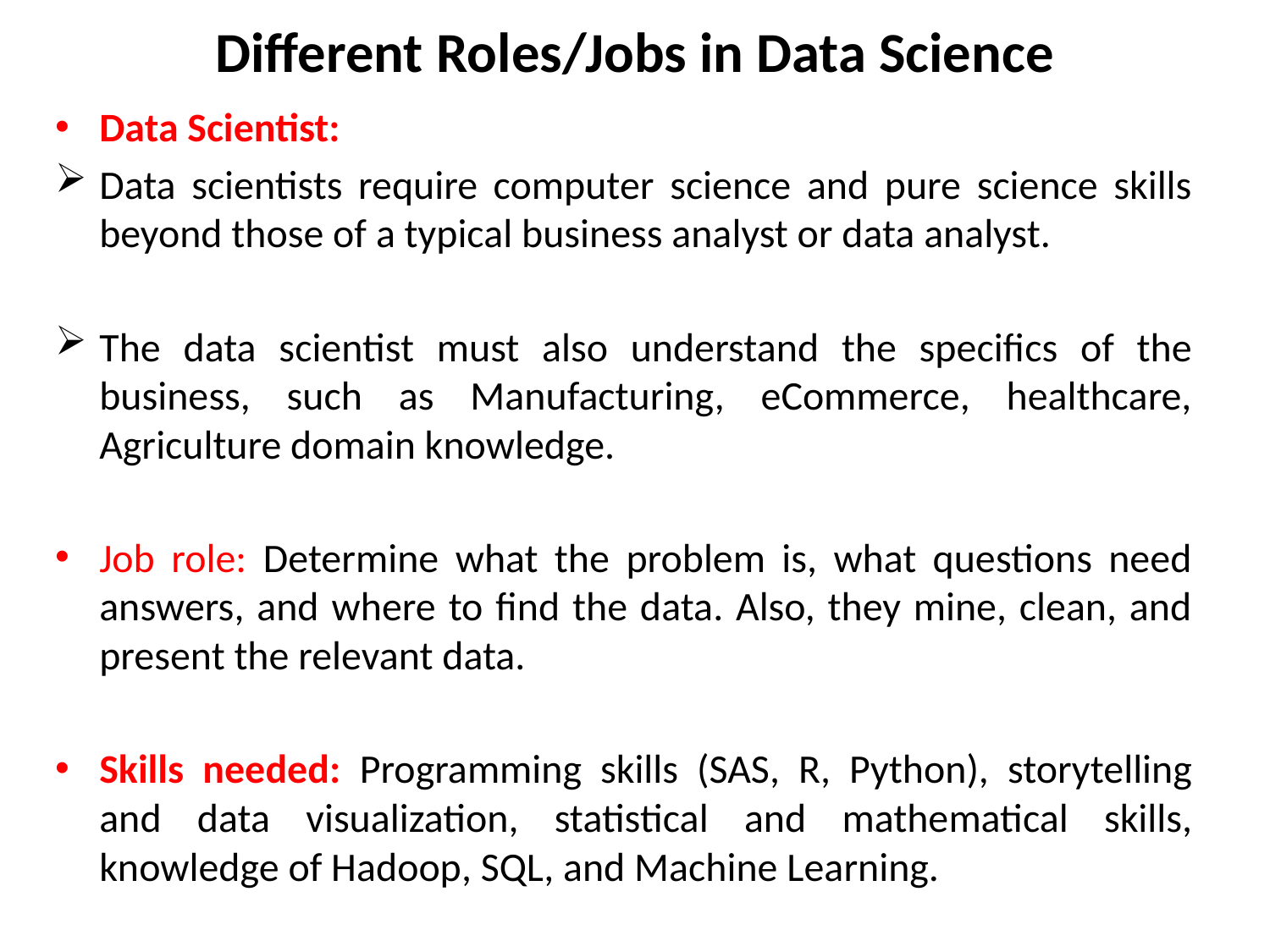

# Different Roles/Jobs in Data Science
Data Scientist:
Data scientists require computer science and pure science skills beyond those of a typical business analyst or data analyst.

The data scientist must also understand the specifics of the business, such as Manufacturing, eCommerce, healthcare, Agriculture domain knowledge.

Job role: Determine what the problem is, what questions need answers, and where to find the data. Also, they mine, clean, and present the relevant data.

Skills needed: Programming skills (SAS, R, Python), storytelling and data visualization, statistical and mathematical skills, knowledge of Hadoop, SQL, and Machine Learning.